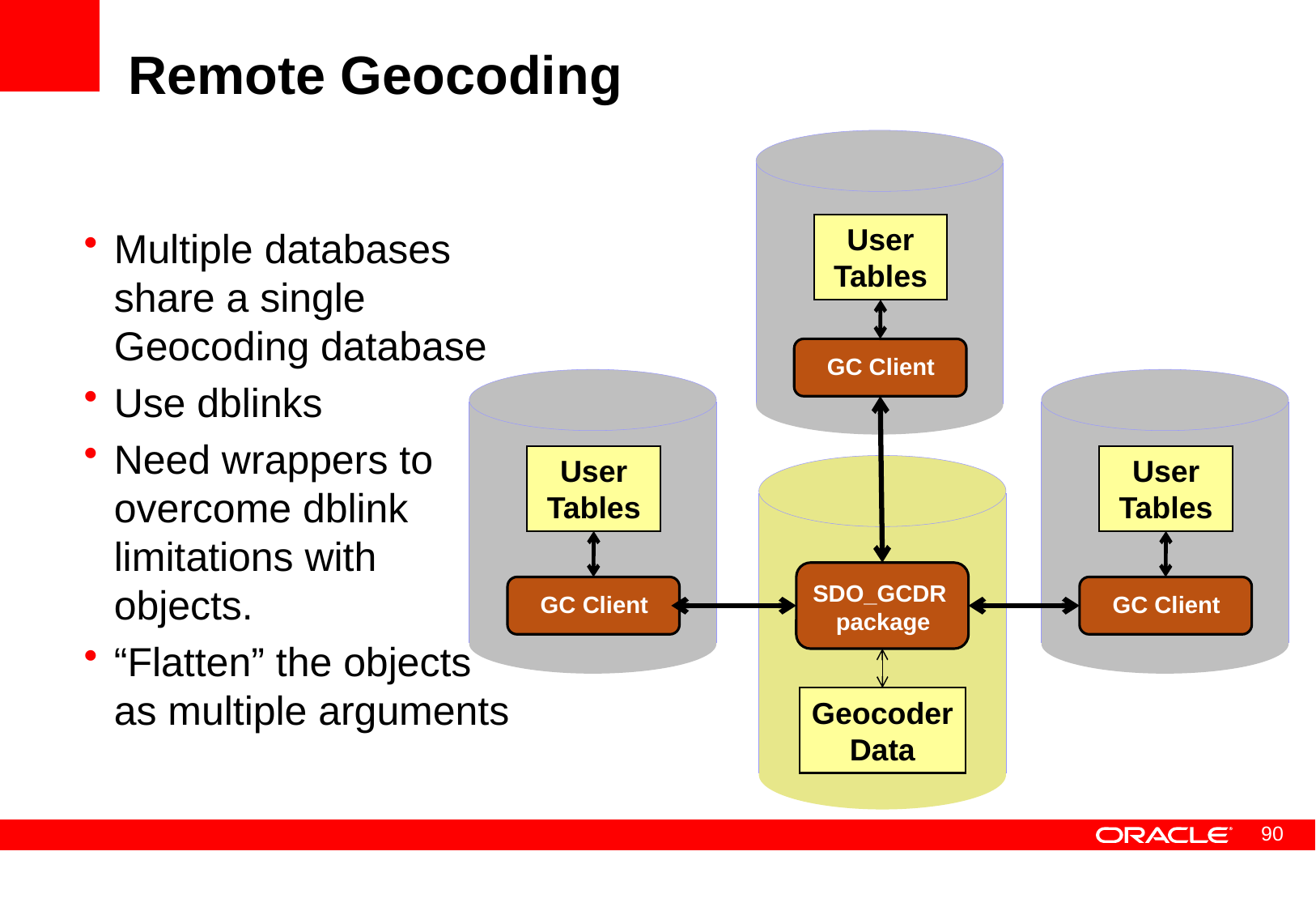

# Remote Geocoding

User Tables
Multiple databases share a single Geocoding database
Use dblinks
Need wrappers to overcome dblink limitations with objects.
“Flatten” the objects as multiple arguments

GC Client

User Tables
User Tables

SDO_GCDR
package

GC Client

GC Client
Geocoder
Data